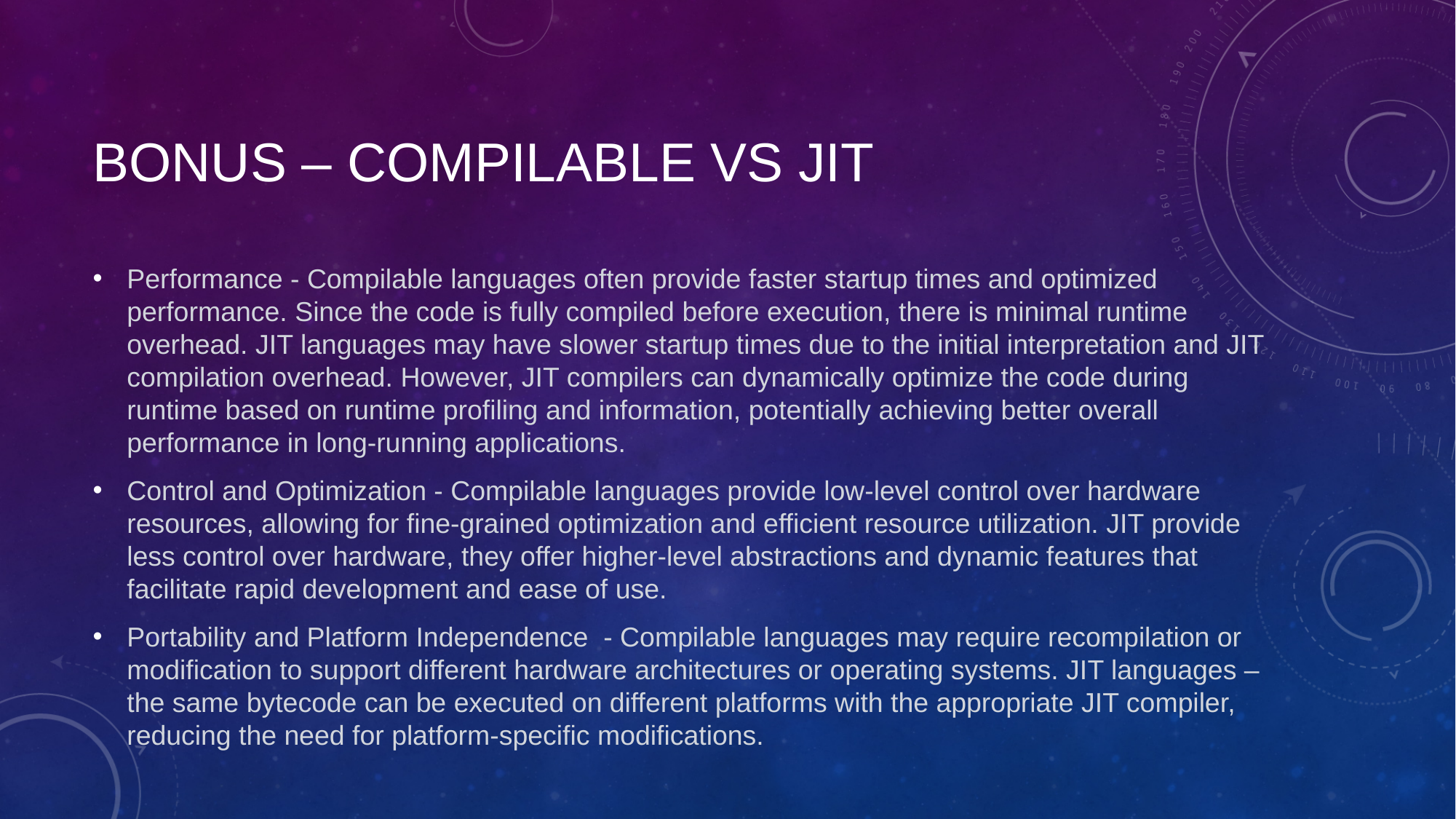

# BONUS – Compilable VS JIT
Performance - Compilable languages often provide faster startup times and optimized performance. Since the code is fully compiled before execution, there is minimal runtime overhead. JIT languages may have slower startup times due to the initial interpretation and JIT compilation overhead. However, JIT compilers can dynamically optimize the code during runtime based on runtime profiling and information, potentially achieving better overall performance in long-running applications.
Control and Optimization - Compilable languages provide low-level control over hardware resources, allowing for fine-grained optimization and efficient resource utilization. JIT provide less control over hardware, they offer higher-level abstractions and dynamic features that facilitate rapid development and ease of use.
Portability and Platform Independence  - Compilable languages may require recompilation or modification to support different hardware architectures or operating systems. JIT languages – the same bytecode can be executed on different platforms with the appropriate JIT compiler, reducing the need for platform-specific modifications.